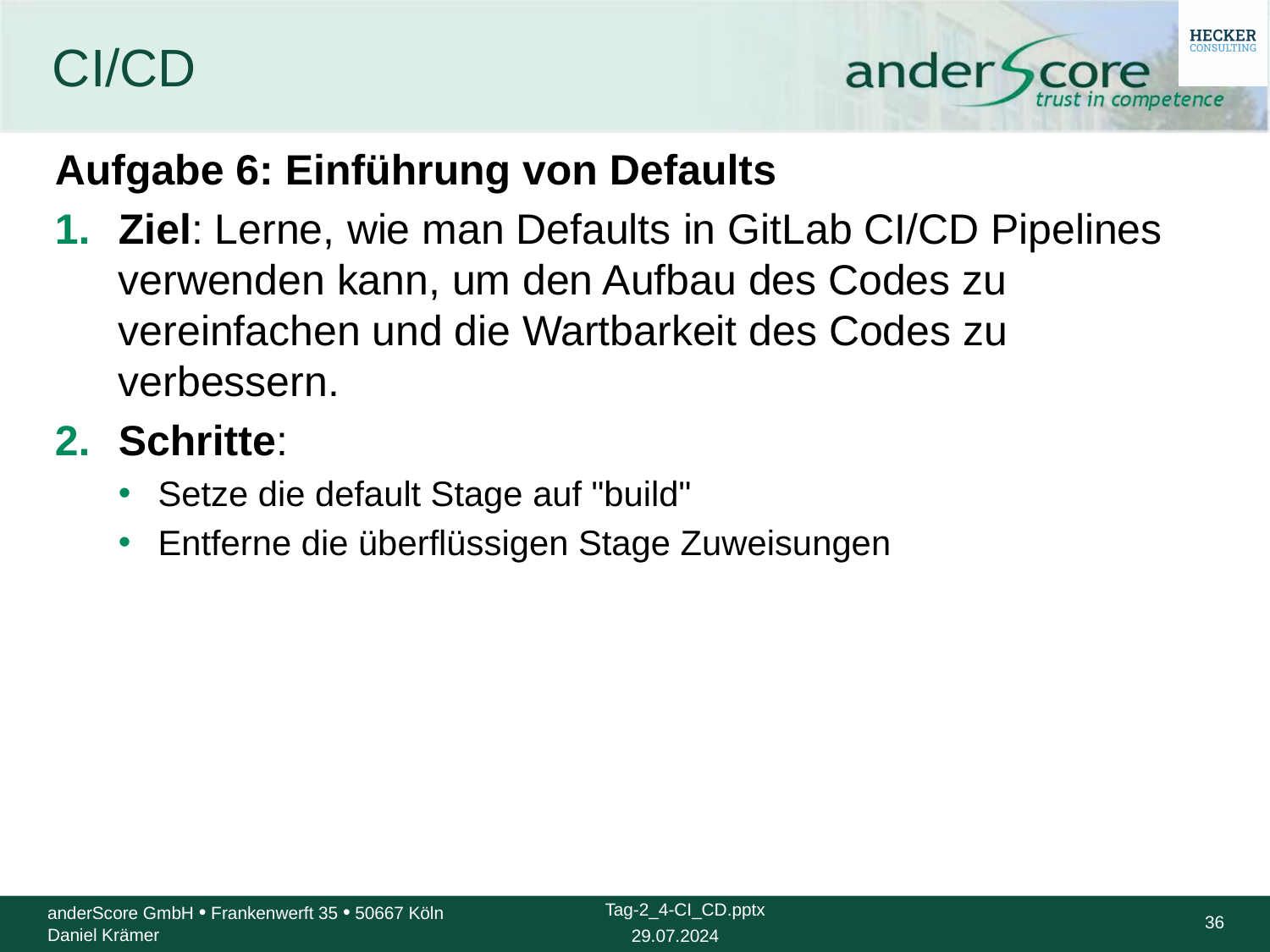

# CI/CD
Aufgabe 6: Einführung von Defaults
Ziel: Lerne, wie man Defaults in GitLab CI/CD Pipelines verwenden kann, um den Aufbau des Codes zu vereinfachen und die Wartbarkeit des Codes zu verbessern.
Schritte:
Setze die default Stage auf "build"
Entferne die überflüssigen Stage Zuweisungen